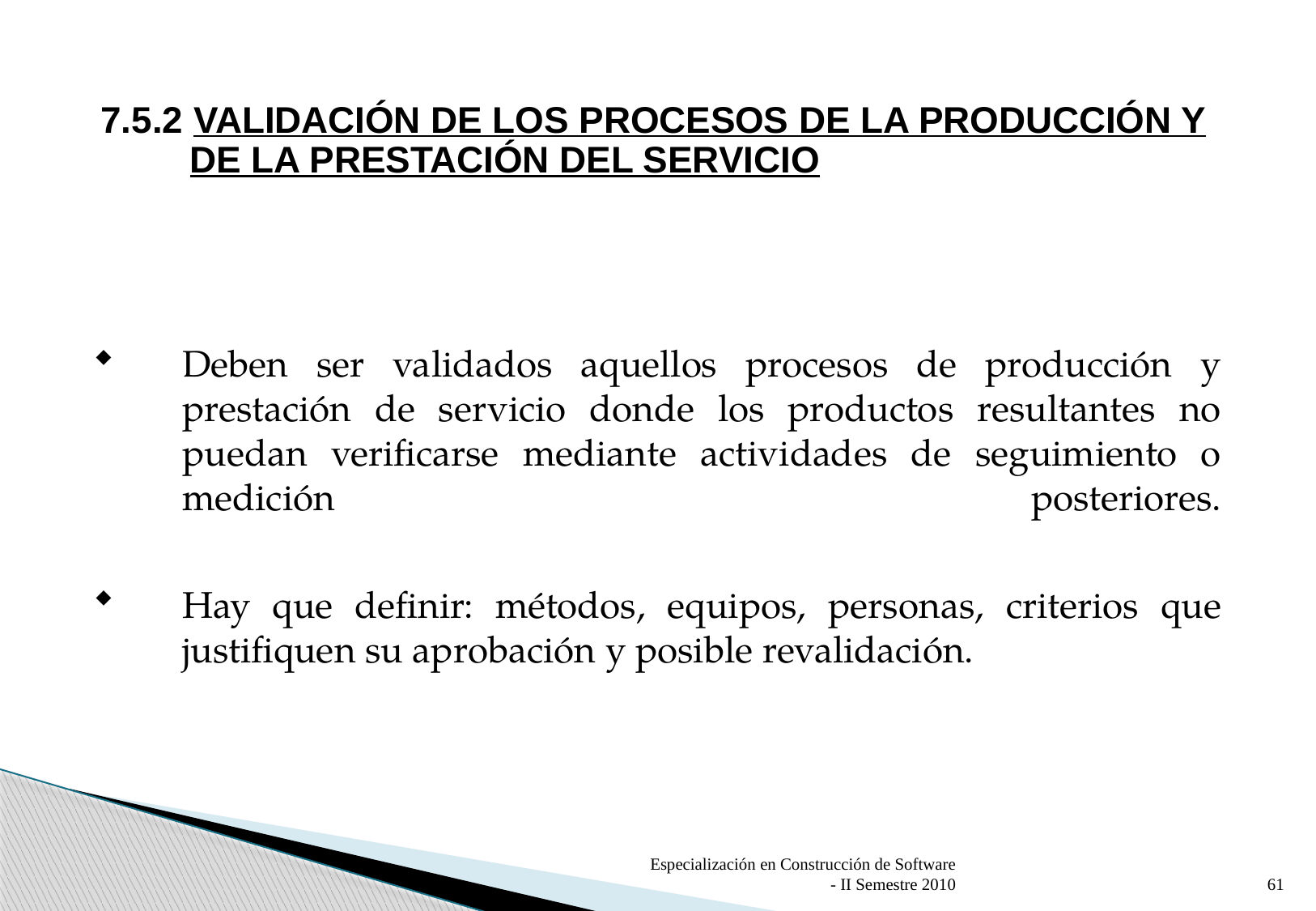

7.5.2 VALIDACIÓN DE LOS PROCESOS DE LA PRODUCCIÓN Y DE LA PRESTACIÓN DEL SERVICIO

Deben ser validados aquellos procesos de producción y prestación de servicio donde los productos resultantes no puedan verificarse mediante actividades de seguimiento o medición posteriores.
Hay que definir: métodos, equipos, personas, criterios que justifiquen su aprobación y posible revalidación.

Especialización en Construcción de Software - II Semestre 2010
61